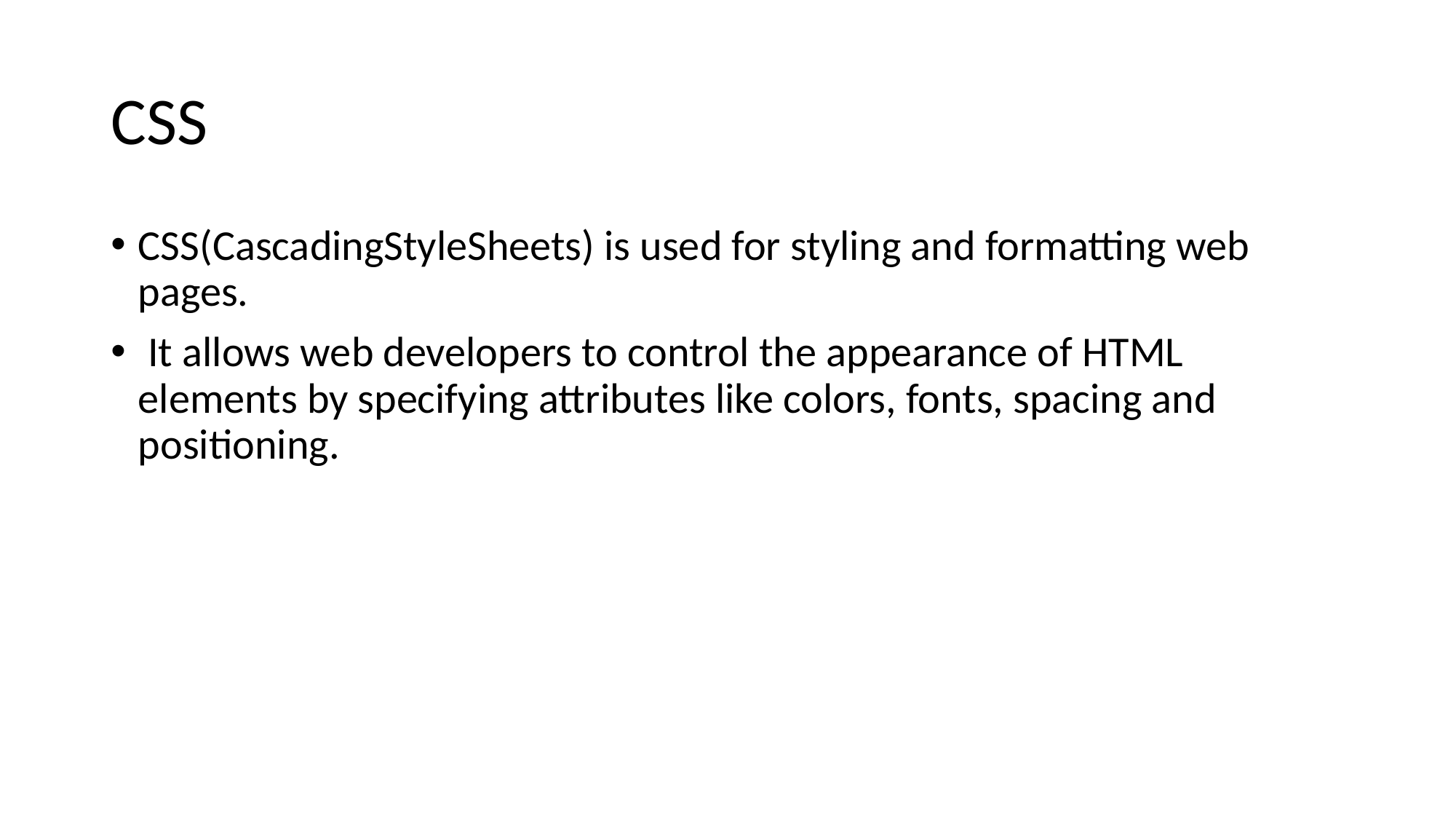

# CSS
CSS(CascadingStyleSheets) is used for styling and formatting web pages.
 It allows web developers to control the appearance of HTML elements by specifying attributes like colors, fonts, spacing and positioning.